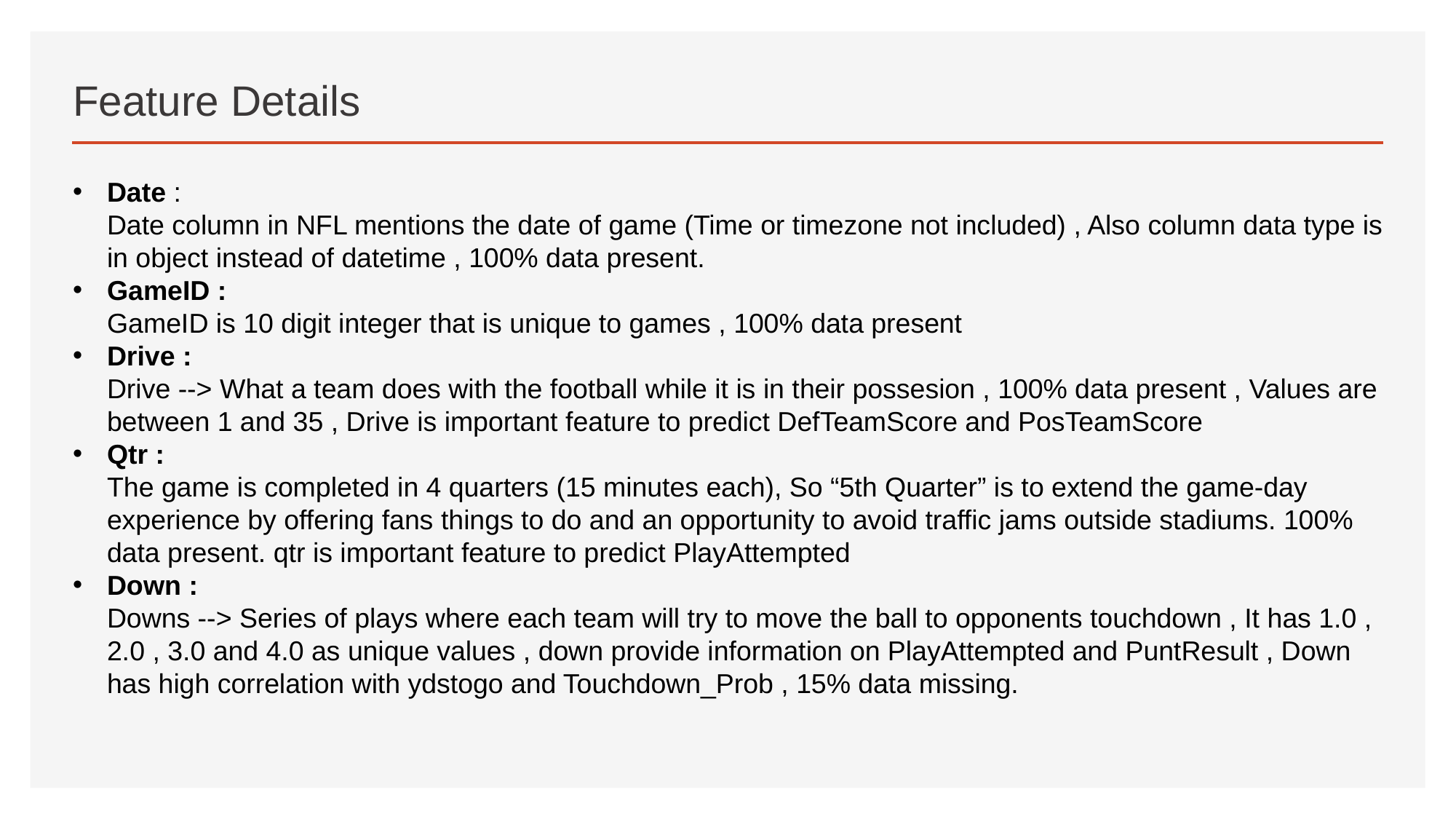

# Feature Details
Date :
Date column in NFL mentions the date of game (Time or timezone not included) , Also column data type is in object instead of datetime , 100% data present.
GameID :
GameID is 10 digit integer that is unique to games , 100% data present
Drive :
Drive --> What a team does with the football while it is in their possesion , 100% data present , Values are between 1 and 35 , Drive is important feature to predict DefTeamScore and PosTeamScore
Qtr :
The game is completed in 4 quarters (15 minutes each), So “5th Quarter” is to extend the game-day experience by offering fans things to do and an opportunity to avoid traffic jams outside stadiums. 100% data present. qtr is important feature to predict PlayAttempted
Down :
Downs --> Series of plays where each team will try to move the ball to opponents touchdown , It has 1.0 , 2.0 , 3.0 and 4.0 as unique values , down provide information on PlayAttempted and PuntResult , Down has high correlation with ydstogo and Touchdown_Prob , 15% data missing.